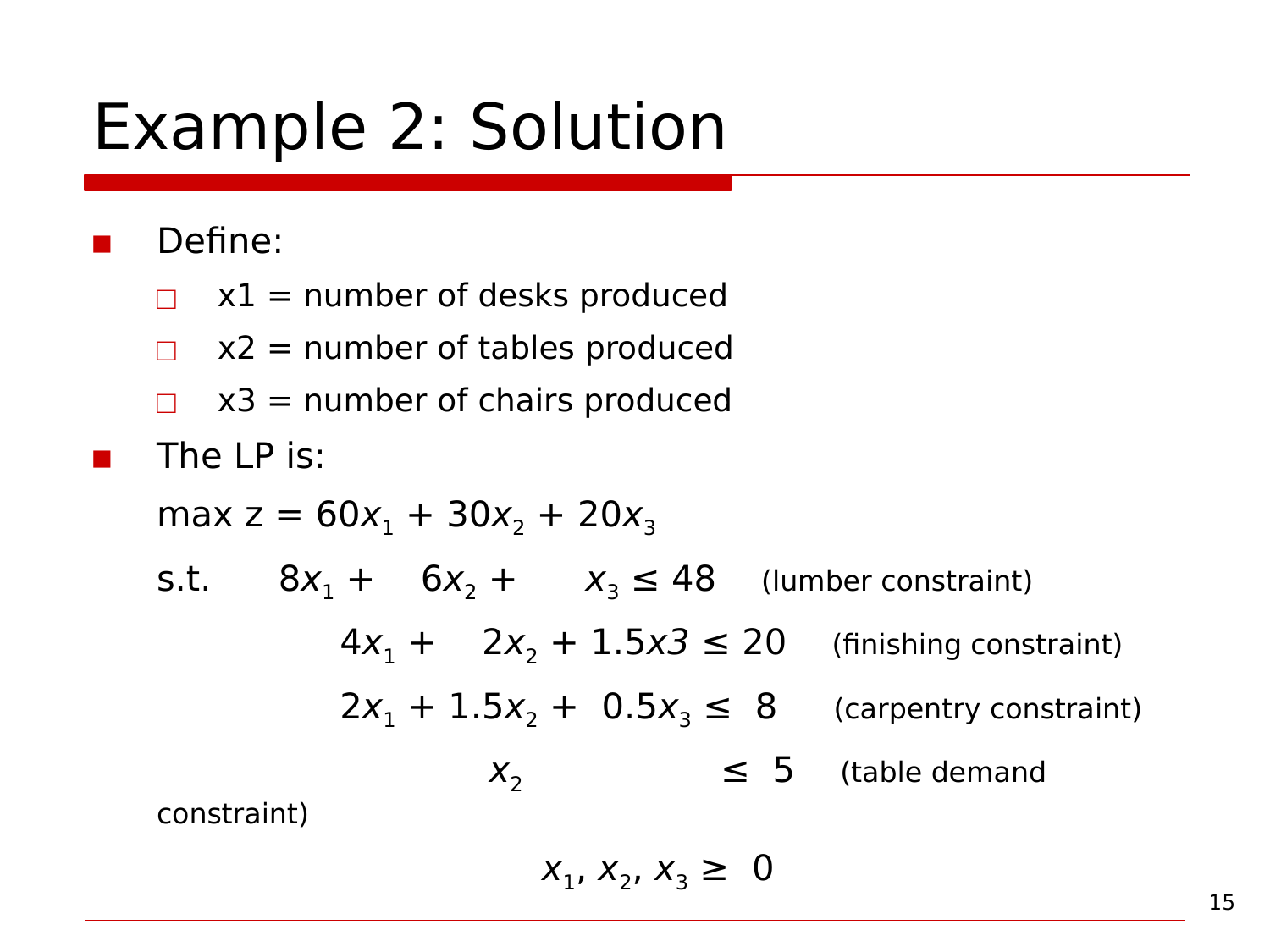

# Example 2: Solution
Define:
x1 = number of desks produced
x2 = number of tables produced
x3 = number of chairs produced
The LP is:
	max z = 60x1 + 30x2 + 20x3
	s.t.      8x1 +    6x2 +      x3 ≤ 48    (lumber constraint)
		     4x1 +    2x2 + 1.5x3 ≤ 20    (finishing constraint)
		     2x1 + 1.5x2 +  0.5x3 ≤  8     (carpentry constraint)
			       x2	   	     ≤  5    (table demand constraint)
	  	                       x1, x2, x3 ≥  0